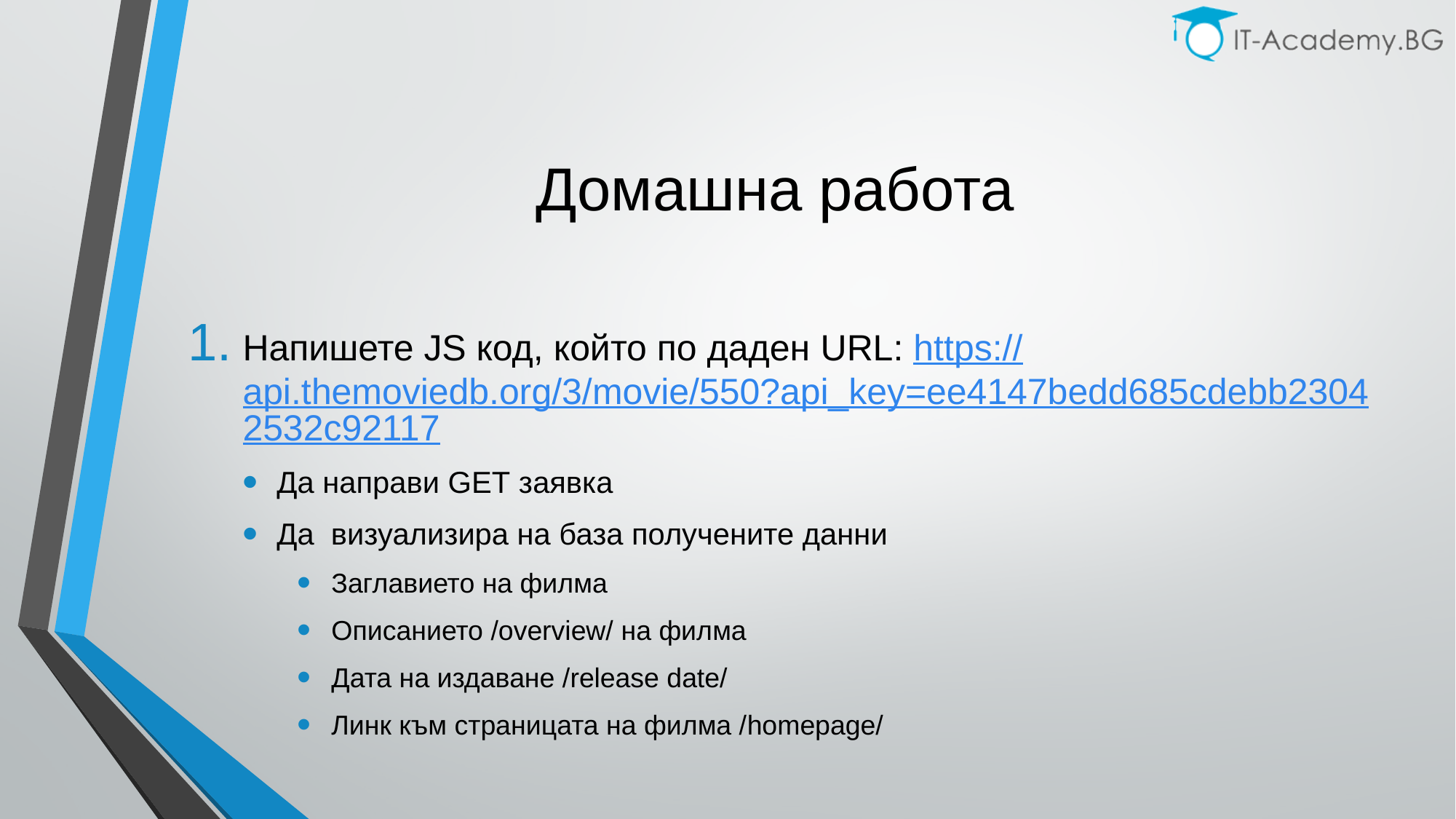

# Домашна работа
Напишете JS код, който по даден URL: https://api.themoviedb.org/3/movie/550?api_key=ee4147bedd685cdebb23042532c92117
Да направи GET заявка
Да  визуализира на база получените данни
Заглавието на филма
Описанието /overview/ на филма
Дата на издаване /release date/
Линк към страницата на филма /homepage/